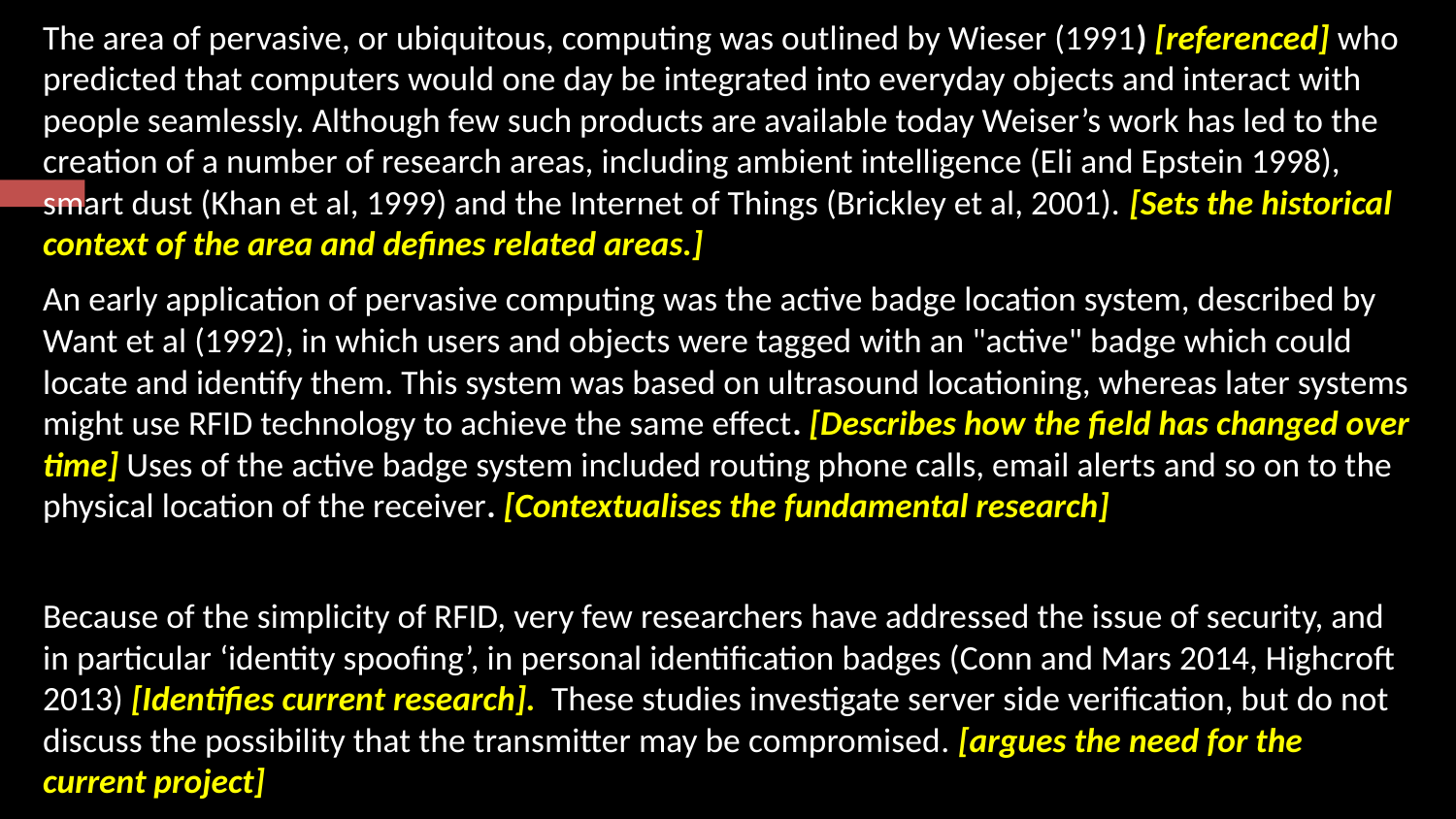

The area of pervasive, or ubiquitous, computing was outlined by Wieser (1991) [referenced] who predicted that computers would one day be integrated into everyday objects and interact with people seamlessly. Although few such products are available today Weiser’s work has led to the creation of a number of research areas, including ambient intelligence (Eli and Epstein 1998), smart dust (Khan et al, 1999) and the Internet of Things (Brickley et al, 2001). [Sets the historical context of the area and defines related areas.]
An early application of pervasive computing was the active badge location system, described by Want et al (1992), in which users and objects were tagged with an "active" badge which could locate and identify them. This system was based on ultrasound locationing, whereas later systems might use RFID technology to achieve the same effect. [Describes how the field has changed over time] Uses of the active badge system included routing phone calls, email alerts and so on to the physical location of the receiver. [Contextualises the fundamental research]

Because of the simplicity of RFID, very few researchers have addressed the issue of security, and in particular ‘identity spoofing’, in personal identification badges (Conn and Mars 2014, Highcroft 2013) [Identifies current research].  These studies investigate server side verification, but do not discuss the possibility that the transmitter may be compromised. [argues the need for the current project]